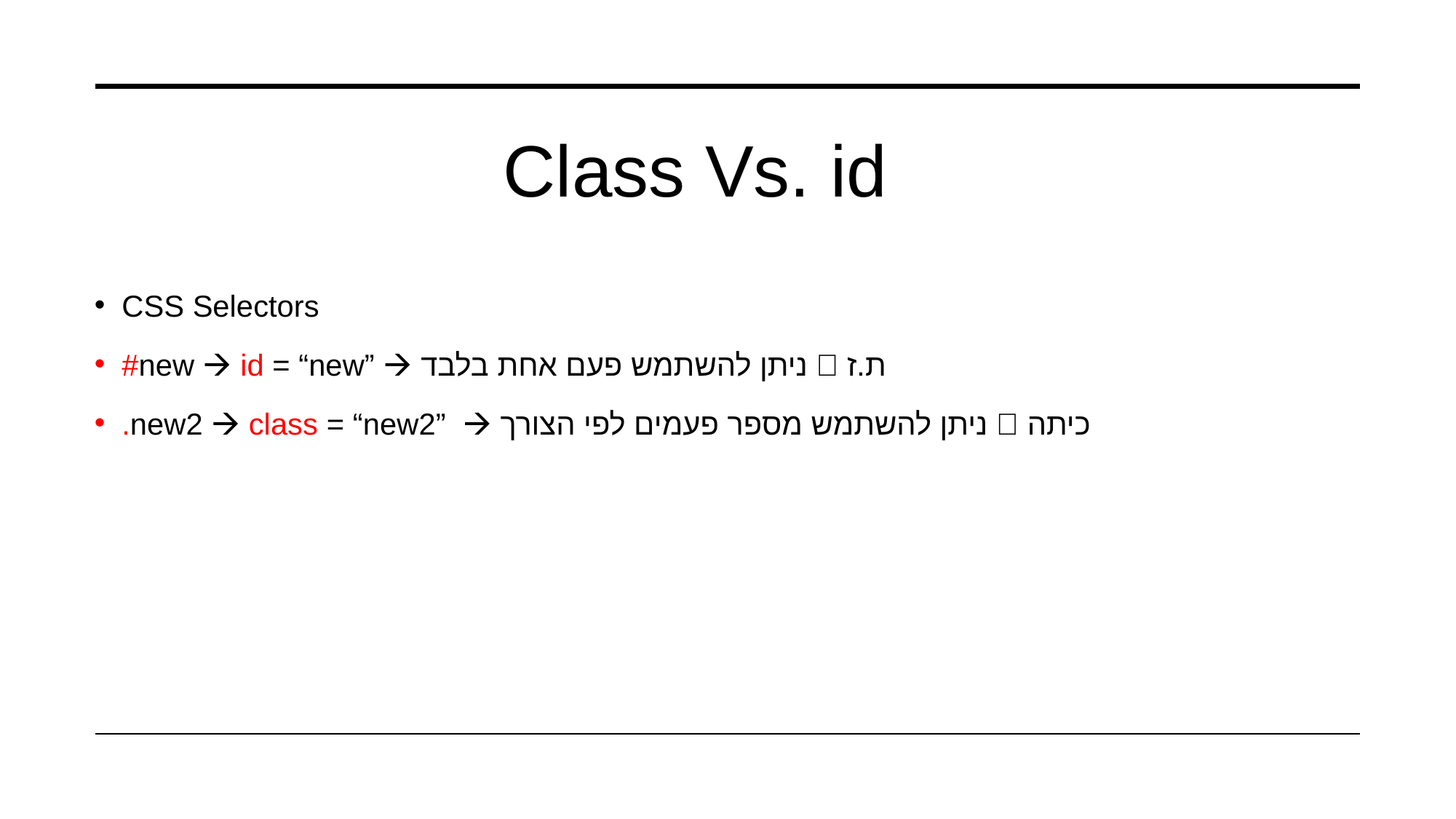

# Class Vs. id
CSS Selectors
#new 🡪 id = “new” 🡪 ת.ז 🡪 ניתן להשתמש פעם אחת בלבד
.new2 🡪 class = “new2”  🡪 כיתה 🡪 ניתן להשתמש מספר פעמים לפי הצורך